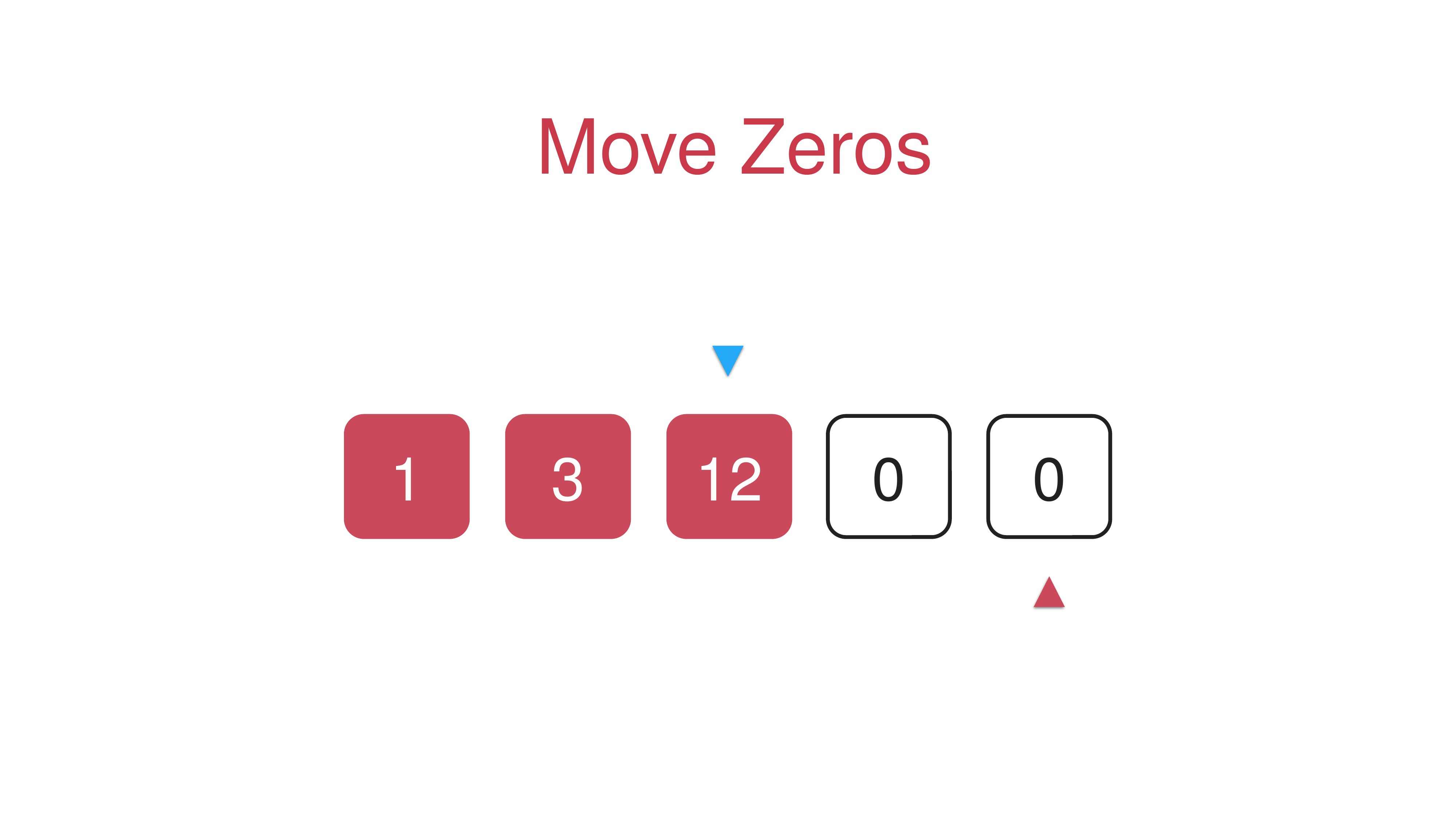

# Move Zeros

1
3
12
0
0